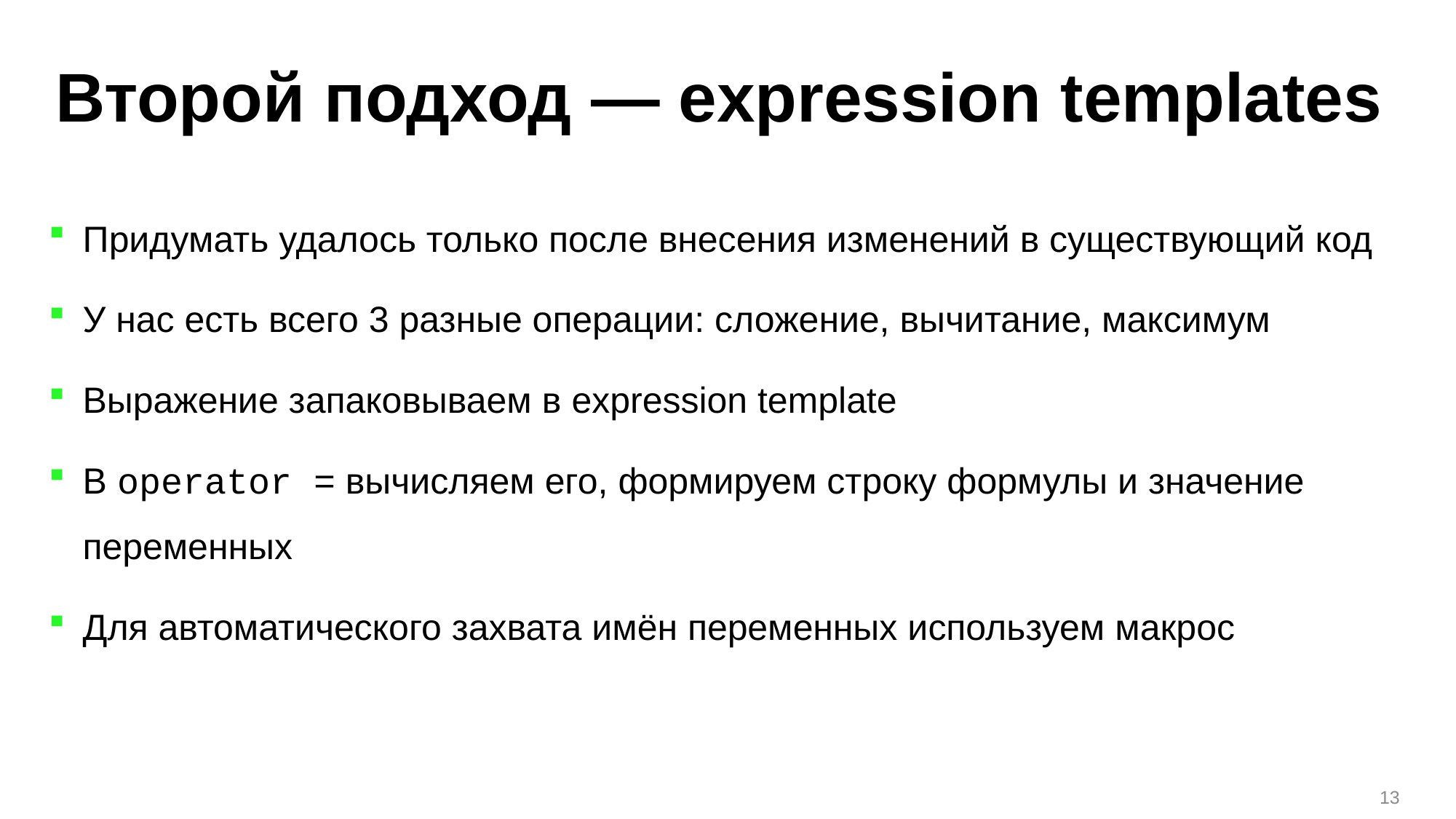

# Второй подход — expression templates
Придумать удалось только после внесения изменений в существующий код
У нас есть всего 3 разные операции: сложение, вычитание, максимум
Выражение запаковываем в expression template
В operator = вычисляем его, формируем строку формулы и значение переменных
Для автоматического захвата имён переменных используем макрос

13